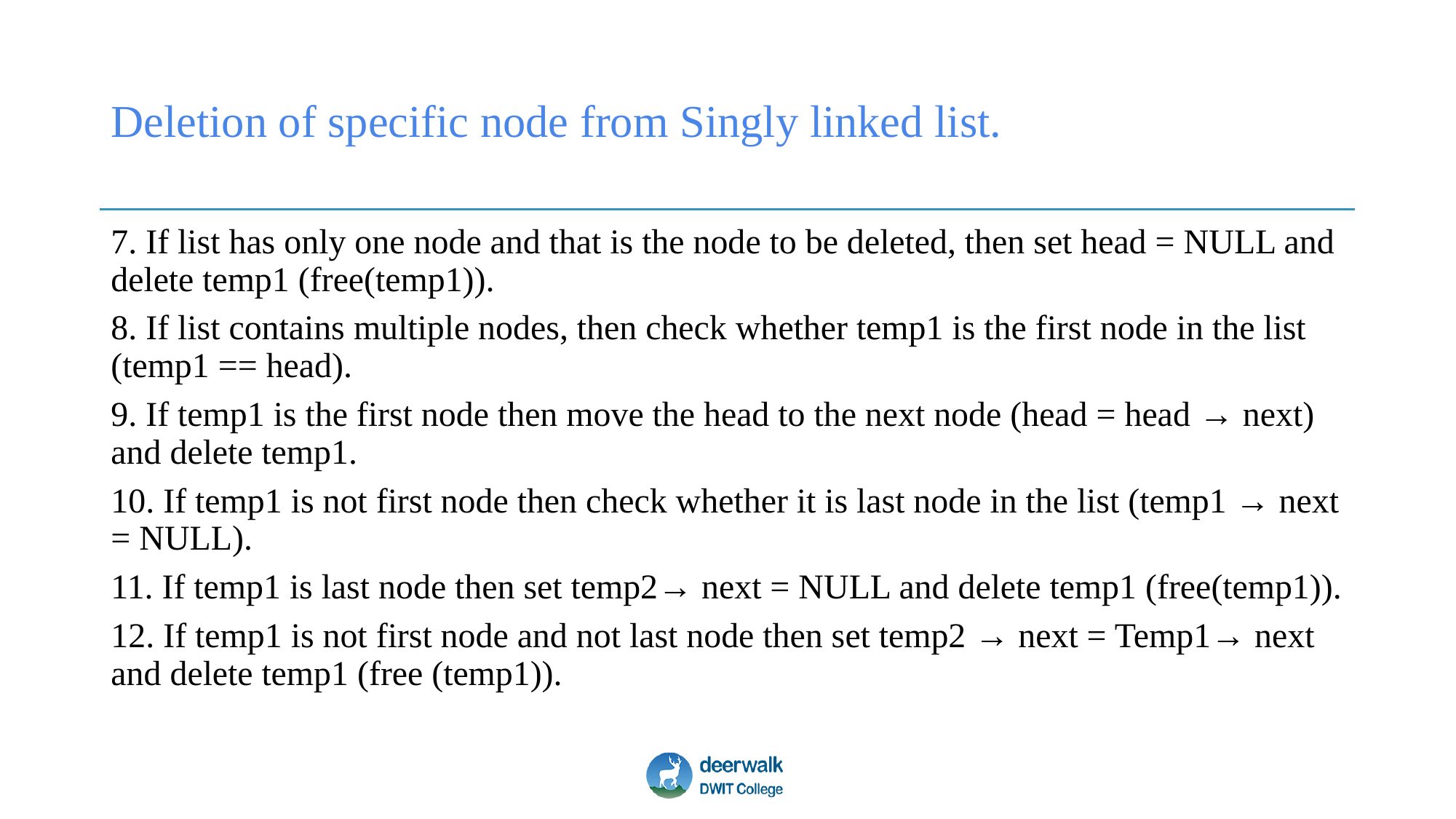

# Deletion of specific node from Singly linked list.
7. If list has only one node and that is the node to be deleted, then set head = NULL and delete temp1 (free(temp1)).
8. If list contains multiple nodes, then check whether temp1 is the first node in the list (temp1 == head).
9. If temp1 is the first node then move the head to the next node (head = head → next) and delete temp1.
10. If temp1 is not first node then check whether it is last node in the list (temp1 → next = NULL).
11. If temp1 is last node then set temp2→ next = NULL and delete temp1 (free(temp1)).
12. If temp1 is not first node and not last node then set temp2 → next = Temp1→ next and delete temp1 (free (temp1)).